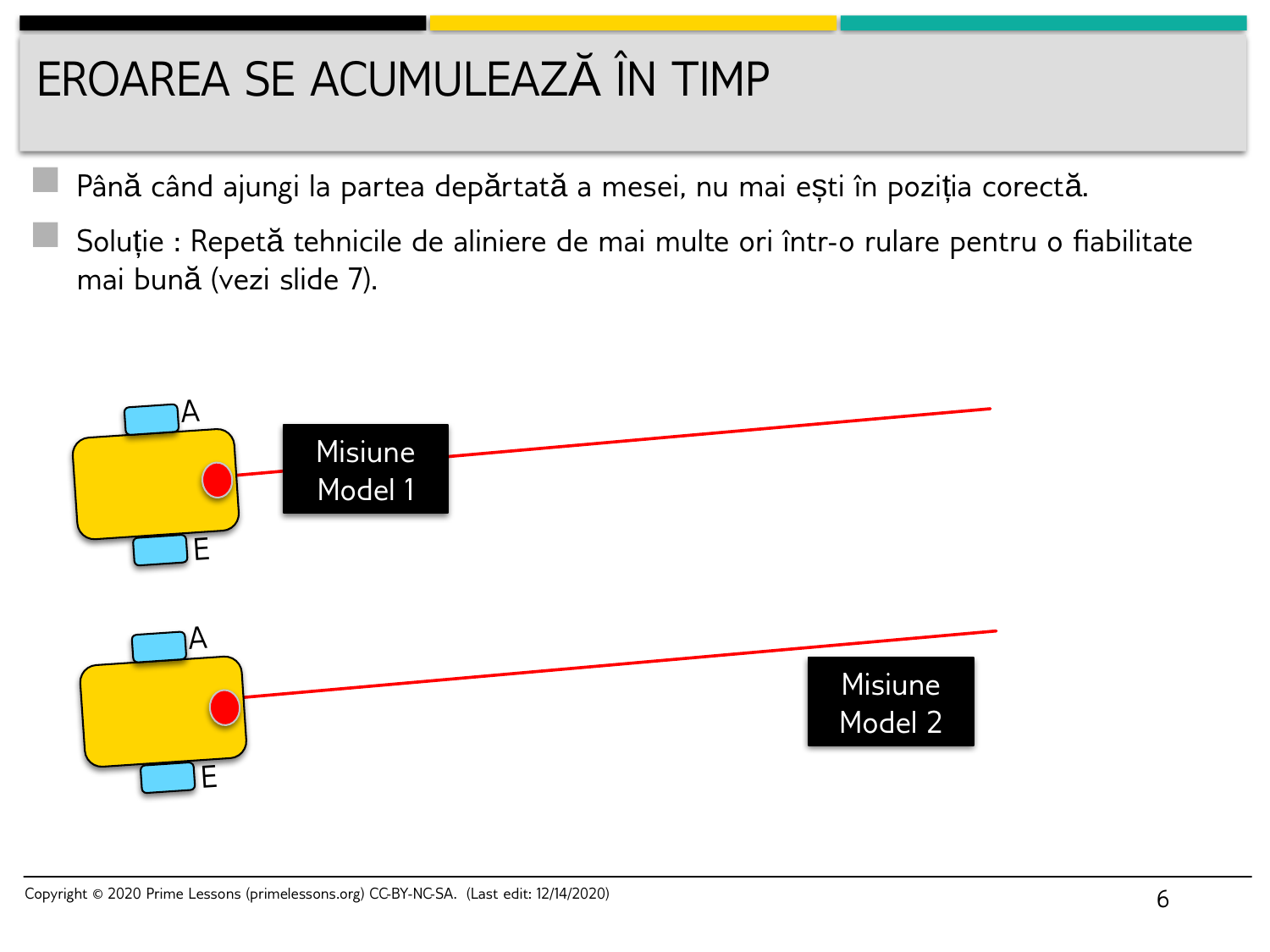

# Eroarea se acumulează în timp
Până când ajungi la partea depărtată a mesei, nu mai ești în poziția corectă.
Soluție : Repetă tehnicile de aliniere de mai multe ori într-o rulare pentru o fiabilitate mai bună (vezi slide 7).

A

E
Misiune Model 1
A

E
Misiune Model 2
6
Copyright © 2020 Prime Lessons (primelessons.org) CC-BY-NC-SA.  (Last edit: 12/14/2020)